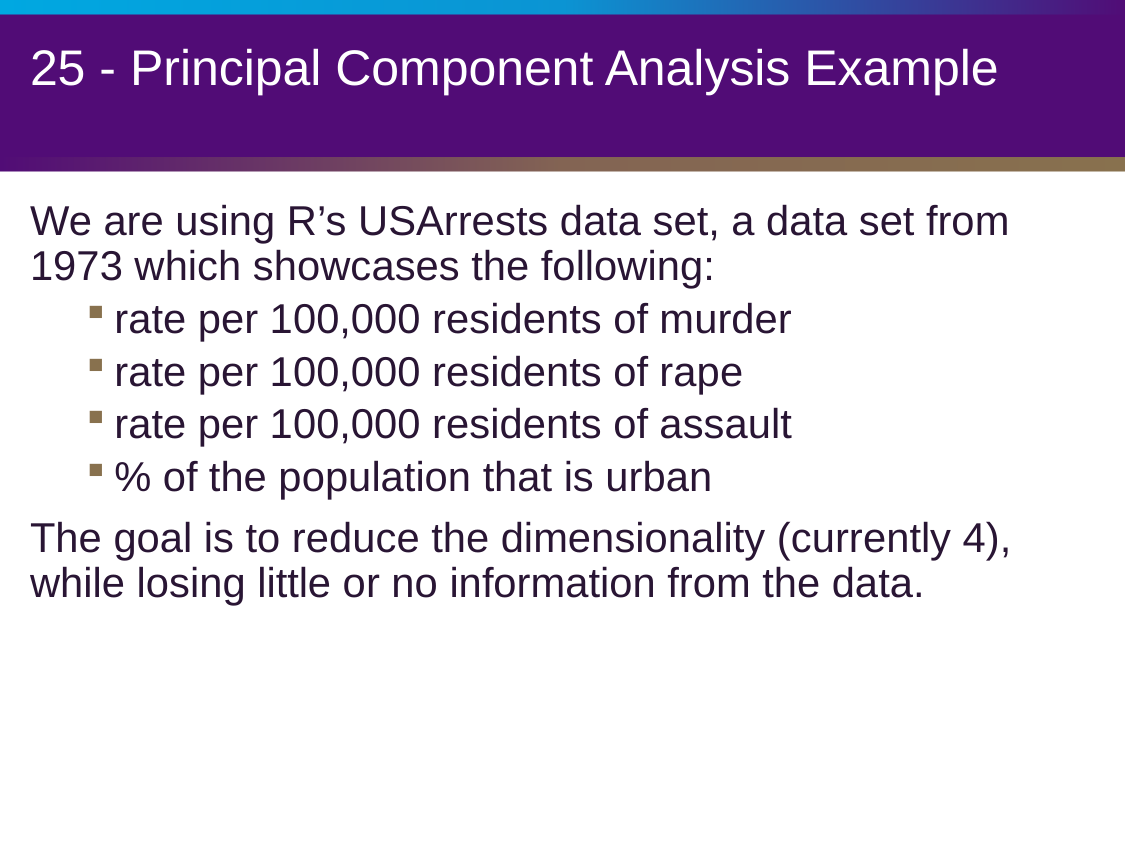

# 25 - Principal Component Analysis Example
We are using R’s USArrests data set, a data set from 1973 which showcases the following:
rate per 100,000 residents of murder
rate per 100,000 residents of rape
rate per 100,000 residents of assault
% of the population that is urban
The goal is to reduce the dimensionality (currently 4), while losing little or no information from the data.